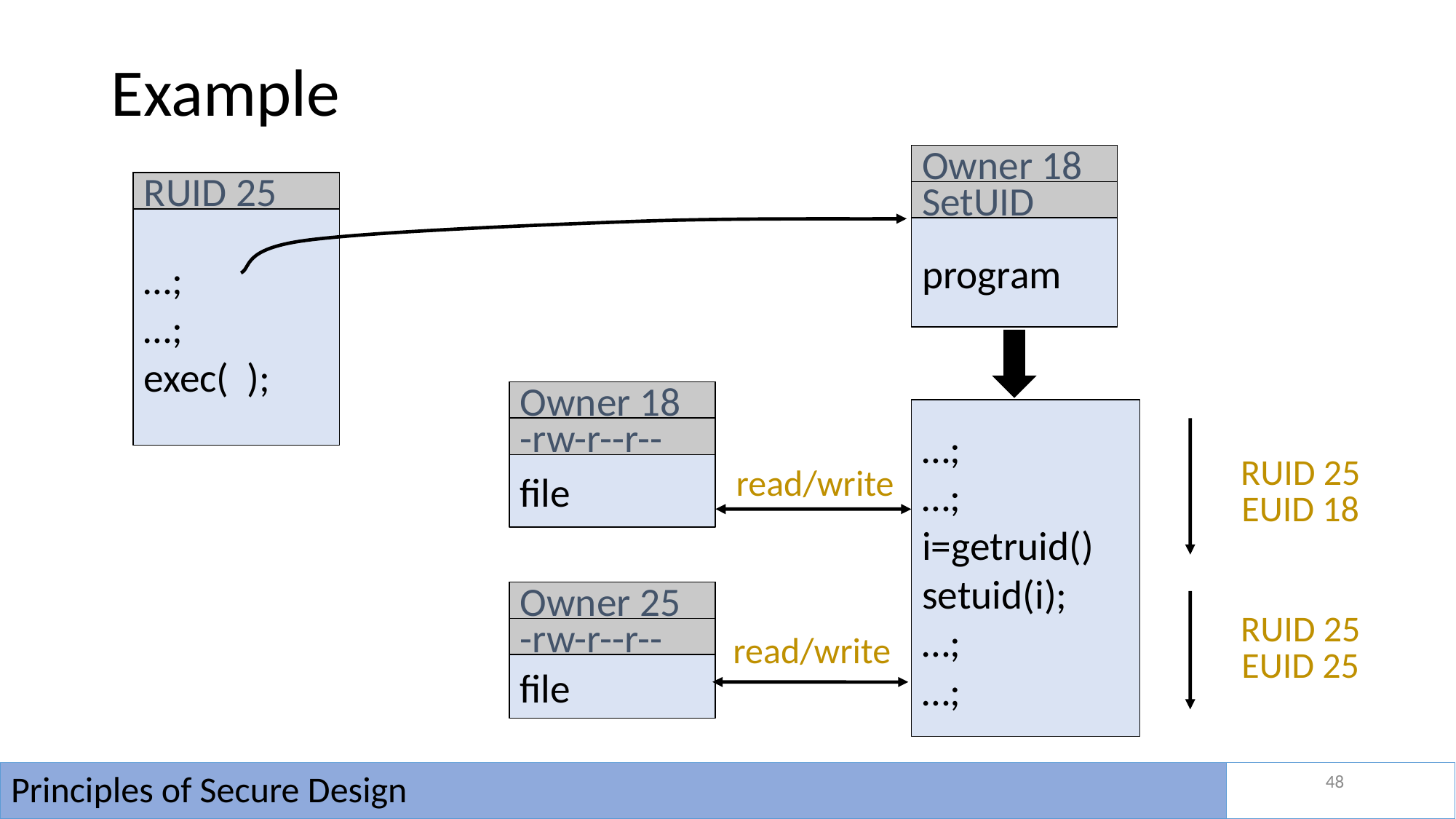

# Example
Owner 18
RUID 25
SetUID
…;
…;
exec(  );
program

Owner 18
…;
…;
i=getruid()
setuid(i);
…;
…;
-rw-r--r--

RUID 25
file
read/write
EUID 18

Owner 25

RUID 25
-rw-r--r--
read/write
EUID 25
file

48
Principles of Secure Design